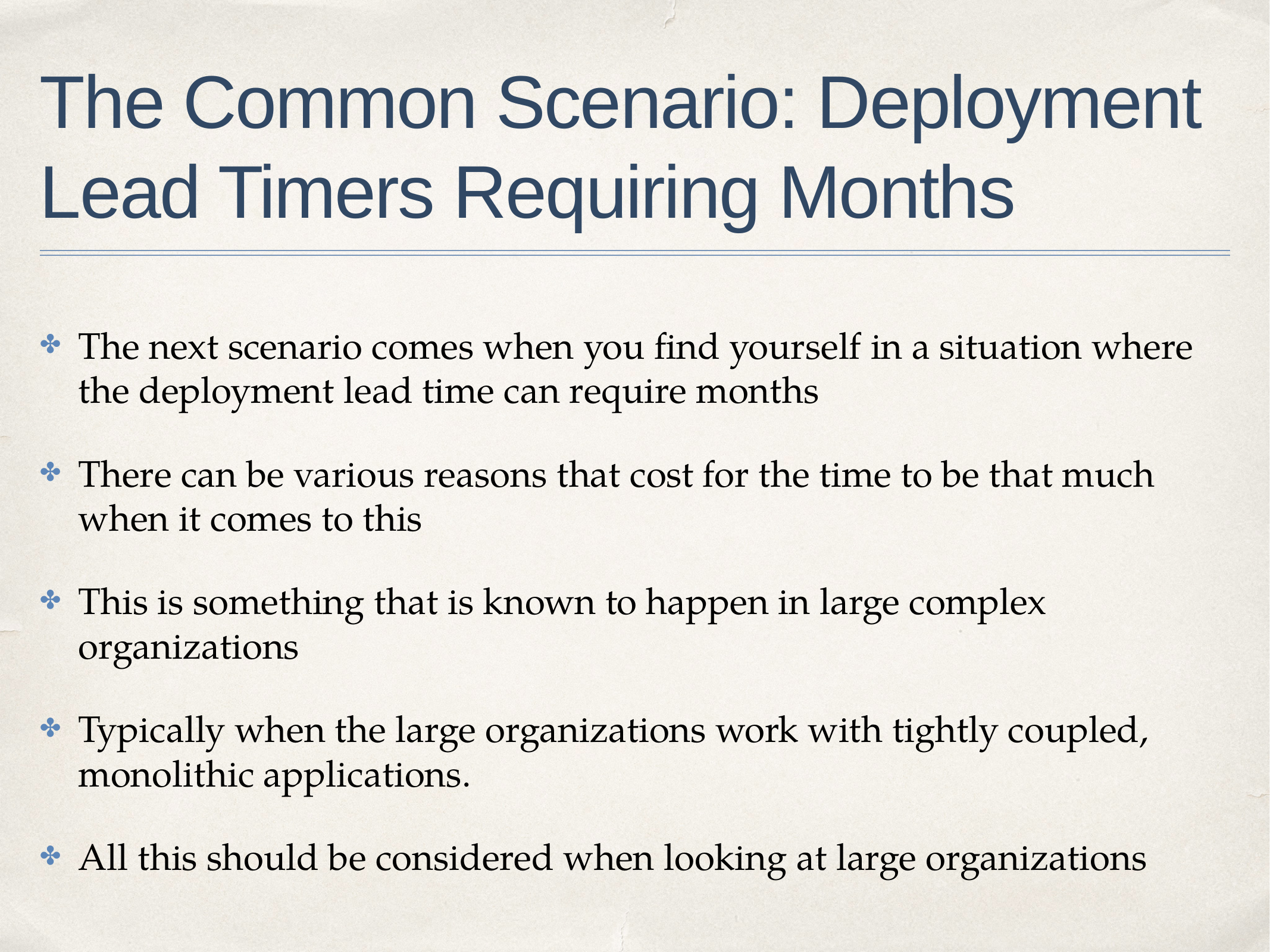

# The Common Scenario: Deployment Lead Timers Requiring Months
The next scenario comes when you find yourself in a situation where the deployment lead time can require months
There can be various reasons that cost for the time to be that much when it comes to this
This is something that is known to happen in large complex organizations
Typically when the large organizations work with tightly coupled, monolithic applications.
All this should be considered when looking at large organizations